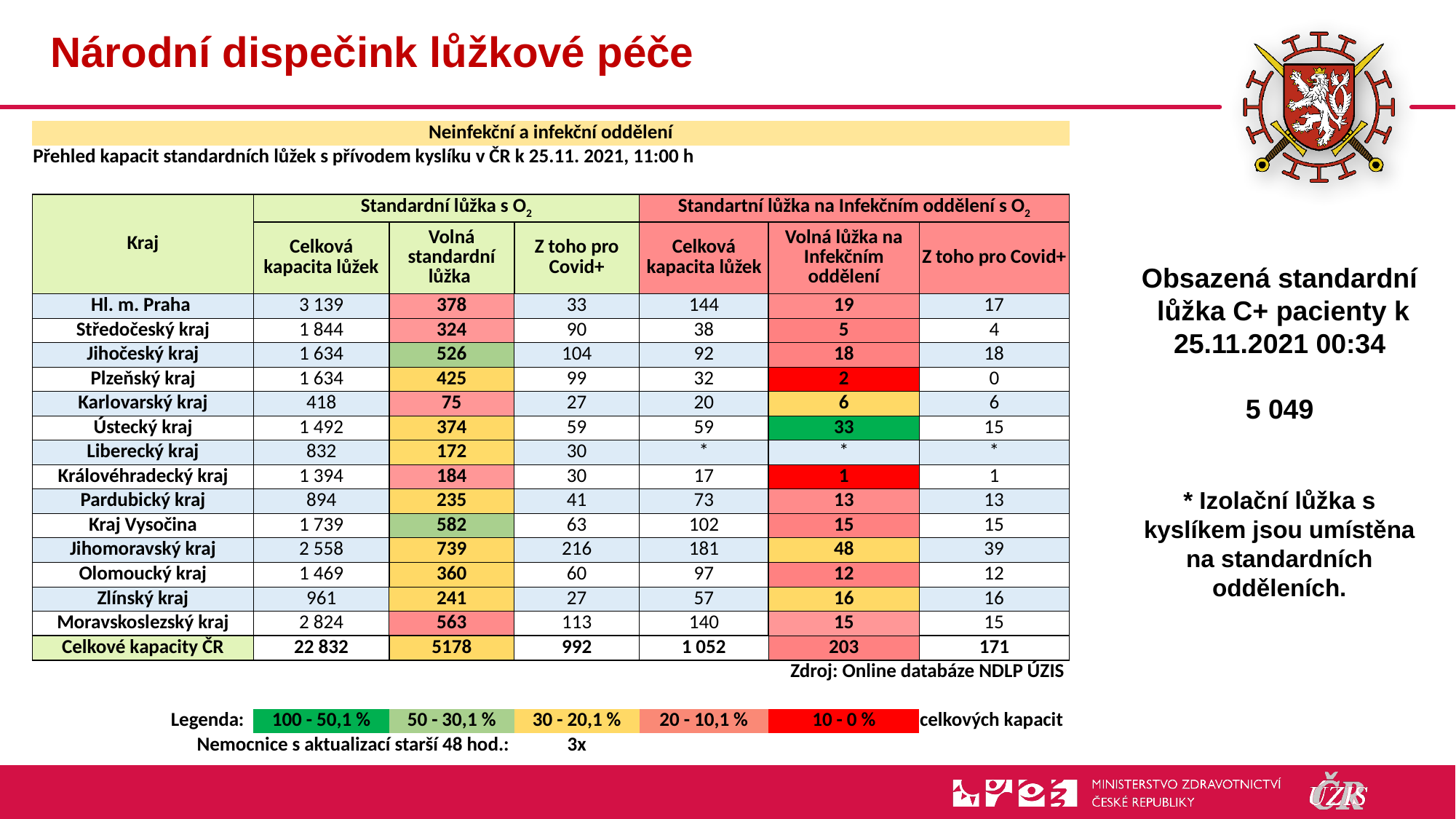

# Národní dispečink lůžkové péče
| Neinfekční a infekční oddělení |  |  |  |  |  |  |
| --- | --- | --- | --- | --- | --- | --- |
| Přehled kapacit standardních lůžek s přívodem kyslíku v ČR k 25.11. 2021, 11:00 h |  |  |  |  |  |  |
|  |  |  |  |  |  |  |
| Kraj | Standardní lůžka s O2 |  |  | Standartní lůžka na Infekčním oddělení s O2 |  |  |
|  | Celková kapacita lůžek | Volná standardní lůžka | Z toho pro Covid+ | Celková kapacita lůžek | Volná lůžka na Infekčním oddělení | Z toho pro Covid+ |
| Hl. m. Praha | 3 139 | 378 | 33 | 144 | 19 | 17 |
| Středočeský kraj | 1 844 | 324 | 90 | 38 | 5 | 4 |
| Jihočeský kraj | 1 634 | 526 | 104 | 92 | 18 | 18 |
| Plzeňský kraj | 1 634 | 425 | 99 | 32 | 2 | 0 |
| Karlovarský kraj | 418 | 75 | 27 | 20 | 6 | 6 |
| Ústecký kraj | 1 492 | 374 | 59 | 59 | 33 | 15 |
| Liberecký kraj | 832 | 172 | 30 | \* | \* | \* |
| Královéhradecký kraj | 1 394 | 184 | 30 | 17 | 1 | 1 |
| Pardubický kraj | 894 | 235 | 41 | 73 | 13 | 13 |
| Kraj Vysočina | 1 739 | 582 | 63 | 102 | 15 | 15 |
| Jihomoravský kraj | 2 558 | 739 | 216 | 181 | 48 | 39 |
| Olomoucký kraj | 1 469 | 360 | 60 | 97 | 12 | 12 |
| Zlínský kraj | 961 | 241 | 27 | 57 | 16 | 16 |
| Moravskoslezský kraj | 2 824 | 563 | 113 | 140 | 15 | 15 |
| Celkové kapacity ČR | 22 832 | 5178 | 992 | 1 052 | 203 | 171 |
| Zdroj: Online databáze NDLP ÚZIS |  |  |  |  |  |  |
|  |  |  |  |  |  |  |
| Legenda: | 100 - 50,1 % | 50 - 30,1 % | 30 - 20,1 % | 20 - 10,1 % | 10 - 0 % | celkových kapacit |
| Nemocnice s aktualizací starší 48 hod.: |  |  | 3x |  |  |  |
Obsazená standardní
 lůžka C+ pacienty k 25.11.2021 00:34

5 049
* Izolační lůžka s kyslíkem jsou umístěna na standardních odděleních.